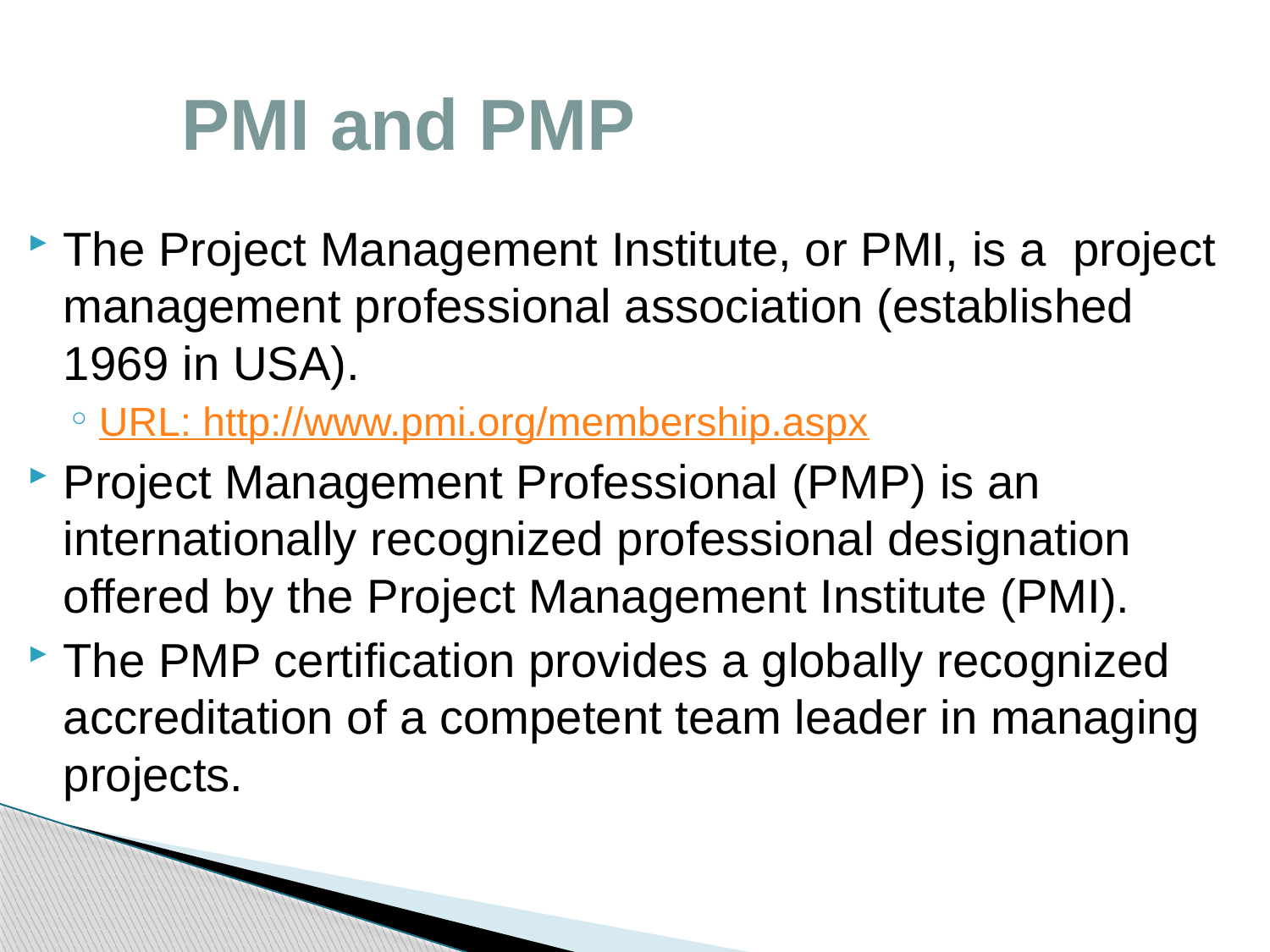

# PMI and PMP
The Project Management Institute, or PMI, is a  project management professional association (established 1969 in USA).
URL: http://www.pmi.org/membership.aspx
Project Management Professional (PMP) is an internationally recognized professional designation offered by the Project Management Institute (PMI).
The PMP certification provides a globally recognized accreditation of a competent team leader in managing projects.